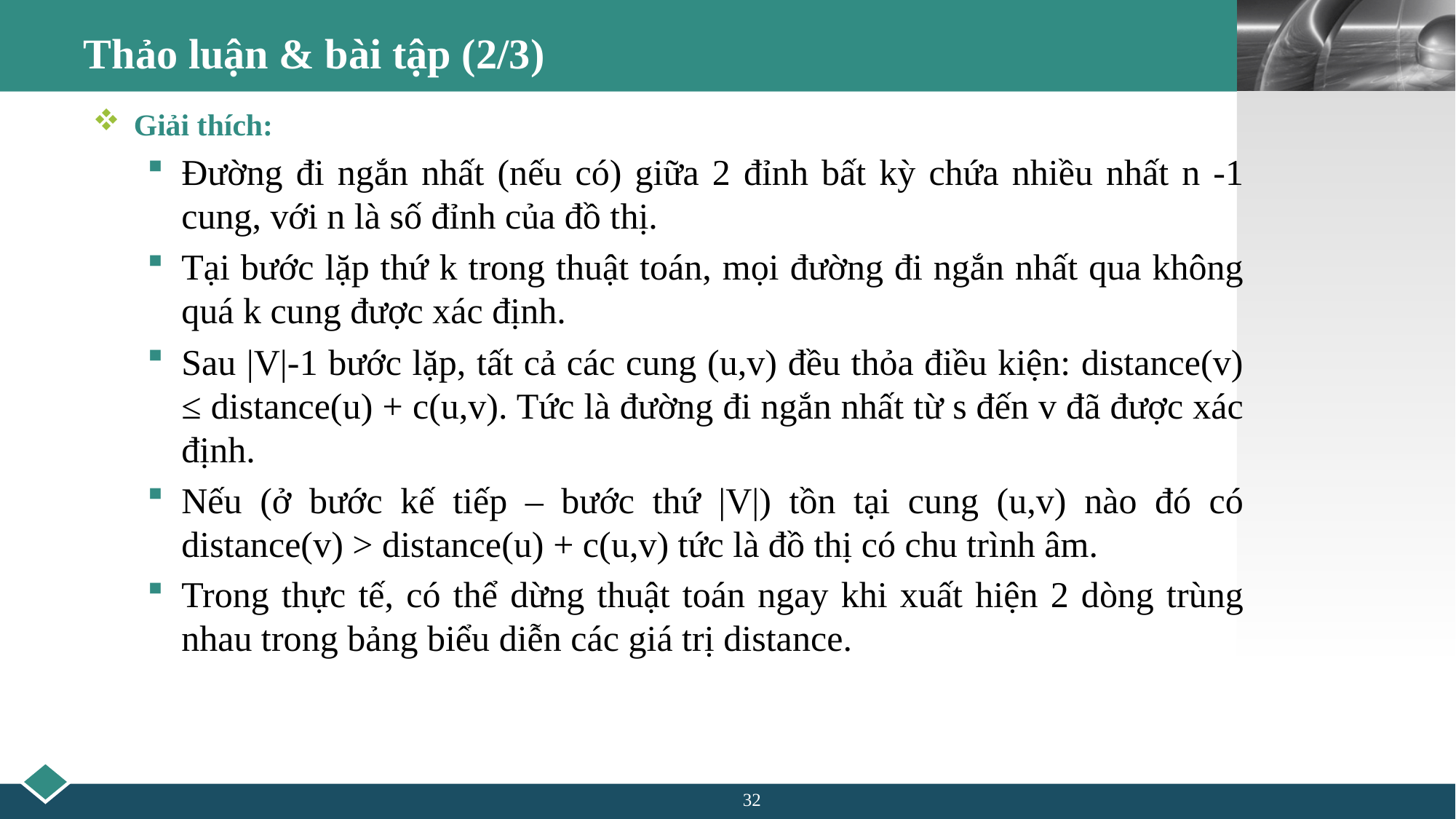

# Thảo luận & bài tập (2/3)
Giải thích:
Đường đi ngắn nhất (nếu có) giữa 2 đỉnh bất kỳ chứa nhiều nhất n -1 cung, với n là số đỉnh của đồ thị.
Tại bước lặp thứ k trong thuật toán, mọi đường đi ngắn nhất qua không quá k cung được xác định.
Sau |V|-1 bước lặp, tất cả các cung (u,v) đều thỏa điều kiện: distance(v) ≤ distance(u) + c(u,v). Tức là đường đi ngắn nhất từ s đến v đã được xác định.
Nếu (ở bước kế tiếp – bước thứ |V|) tồn tại cung (u,v) nào đó có distance(v) > distance(u) + c(u,v) tức là đồ thị có chu trình âm.
Trong thực tế, có thể dừng thuật toán ngay khi xuất hiện 2 dòng trùng nhau trong bảng biểu diễn các giá trị distance.
32